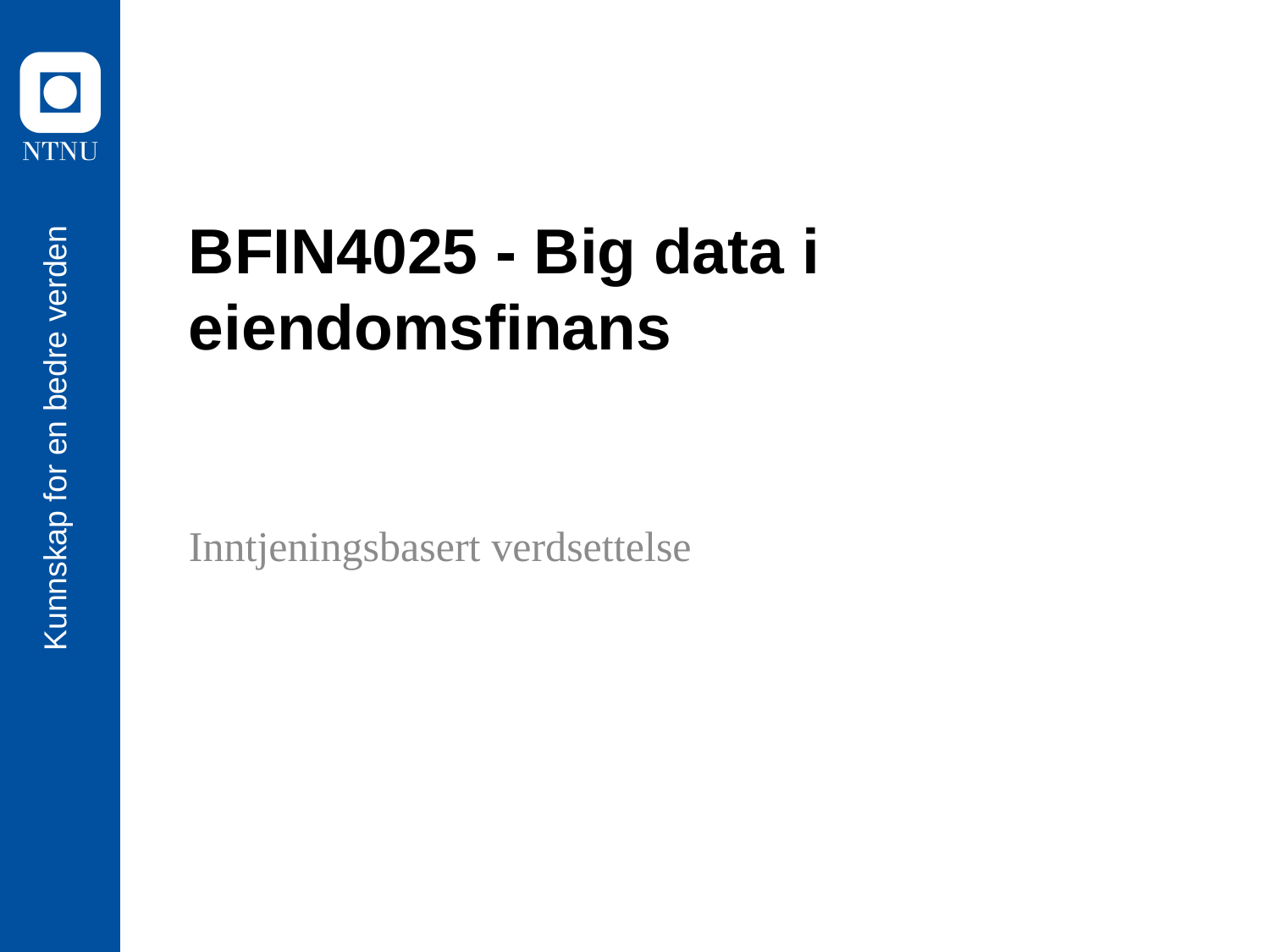

# BFIN4025 - Big data i eiendomsfinans
Kunnskap for en bedre verden
Inntjeningsbasert verdsettelse